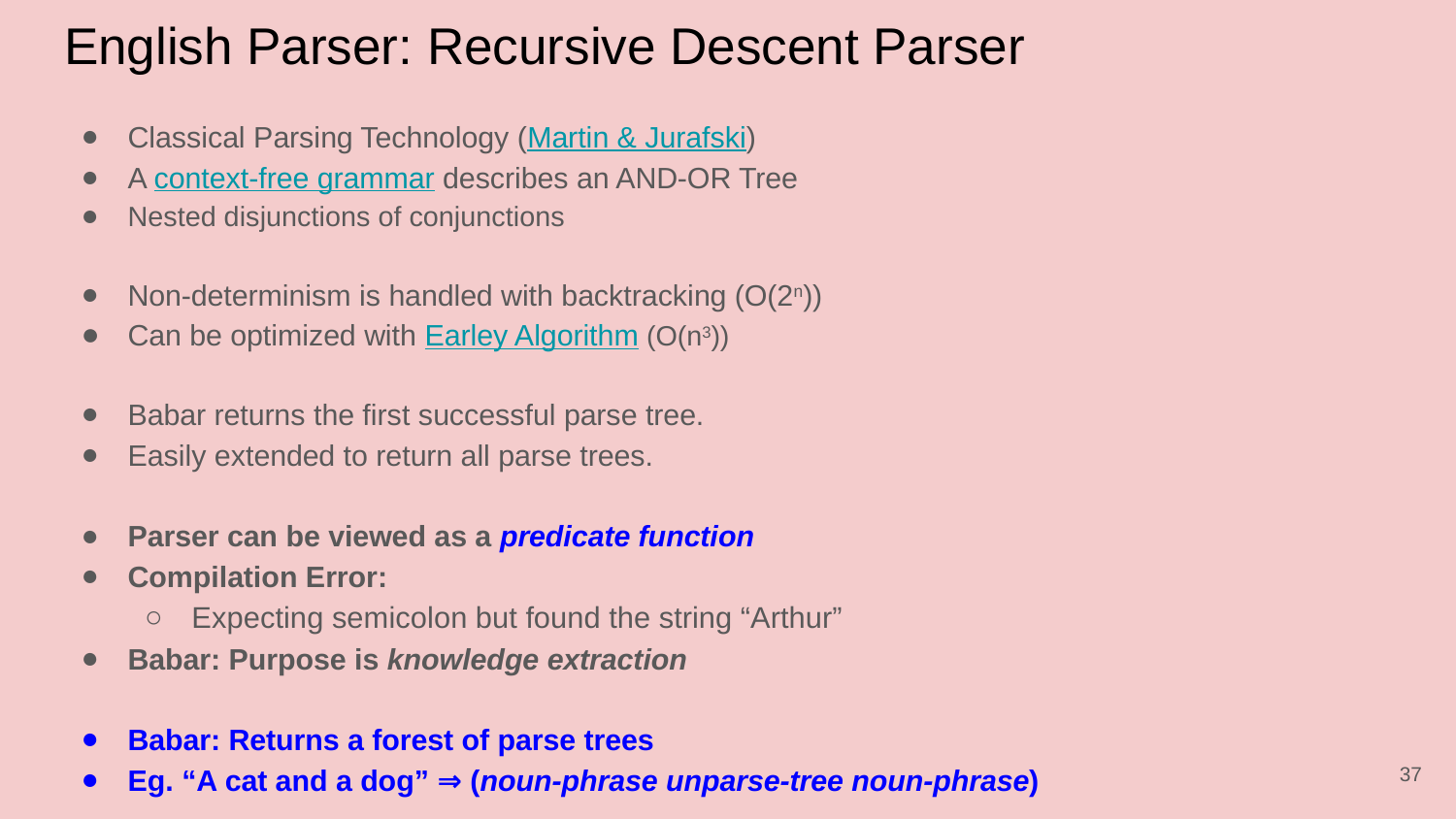

# English Parser: Recursive Descent Parser
Classical Parsing Technology (Martin & Jurafski)
A context-free grammar describes an AND-OR Tree
Nested disjunctions of conjunctions
Non-determinism is handled with backtracking (O(2n))
Can be optimized with Earley Algorithm (O(n3))
Babar returns the first successful parse tree.
Easily extended to return all parse trees.
Parser can be viewed as a predicate function
Compilation Error:
Expecting semicolon but found the string “Arthur”
Babar: Purpose is knowledge extraction
Babar: Returns a forest of parse trees
Eg. “A cat and a dog” ⇒ (noun-phrase unparse-tree noun-phrase)
37